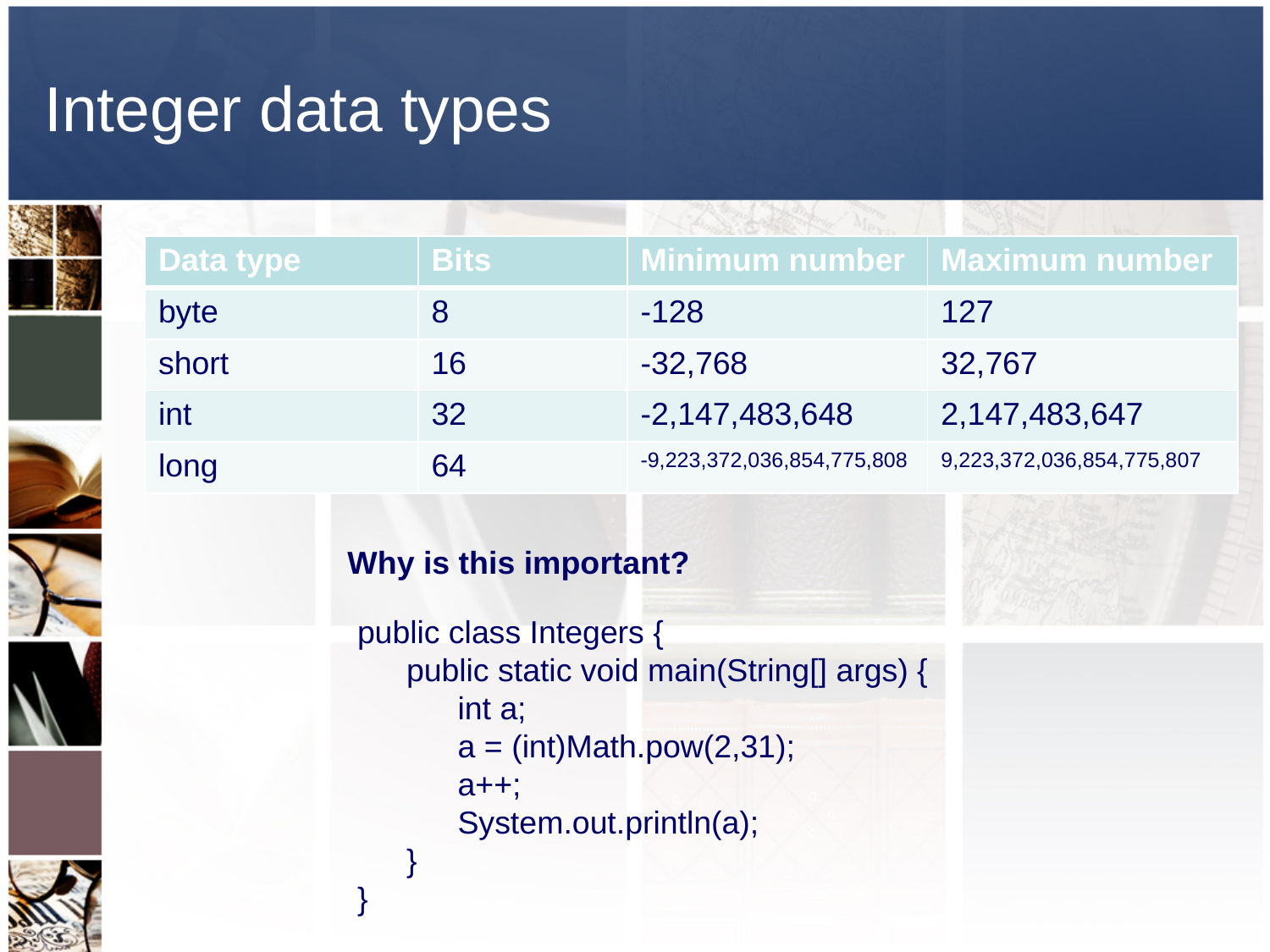

# Integer data types
| Data type | Bits | Minimum number | Maximum number |
| --- | --- | --- | --- |
| byte | 8 | -128 | 127 |
| short | 16 | -32,768 | 32,767 |
| int | 32 | -2,147,483,648 | 2,147,483,647 |
| long | 64 | -9,223,372,036,854,775,808 | 9,223,372,036,854,775,807 |
Why is this important?
public class Integers {
	public static void main(String[] args) {
		int a;
		a = (int)Math.pow(2,31);
		a++;
		System.out.println(a);
	}
}